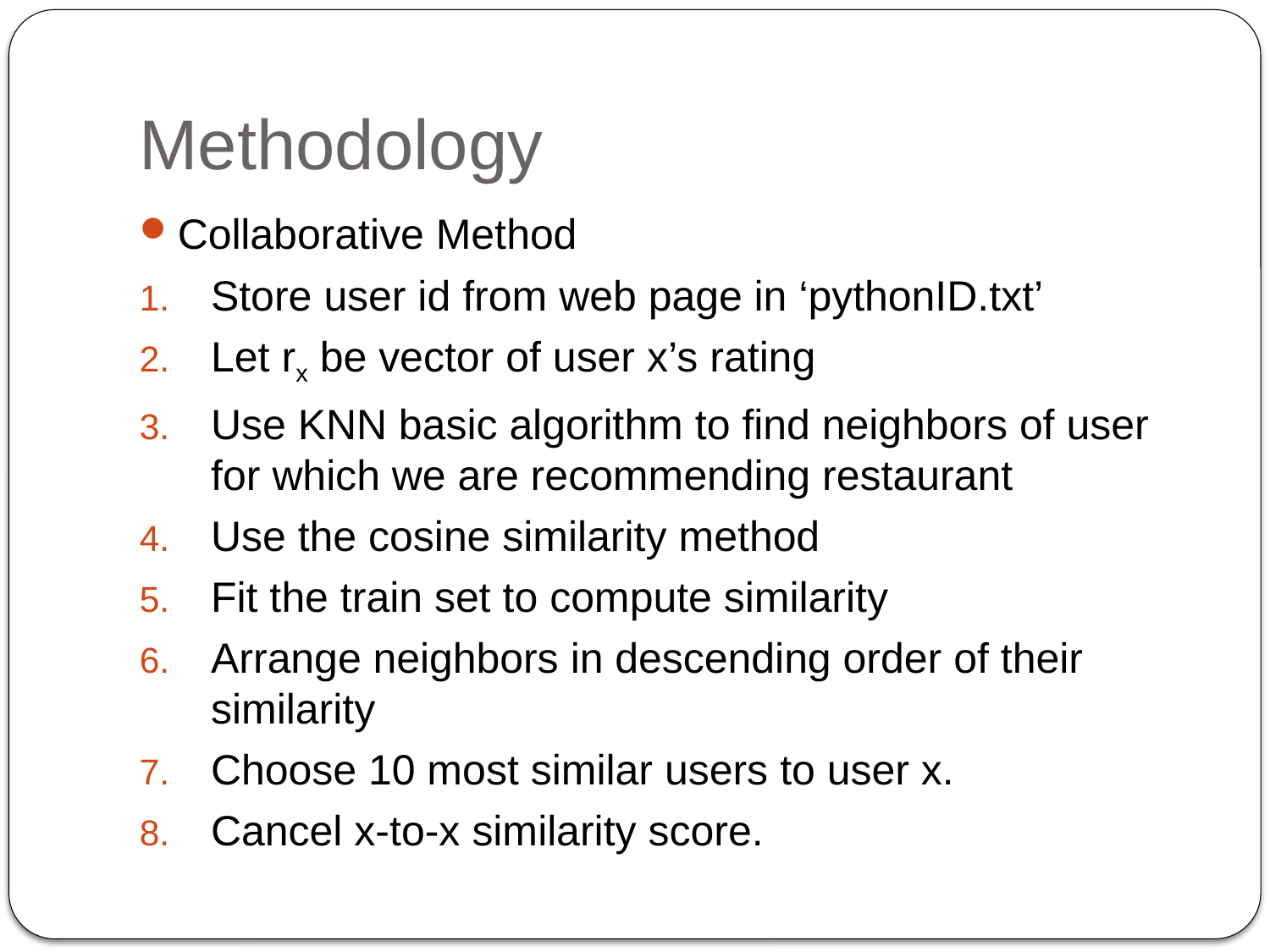

# Methodology
Collaborative Method
Store user id from web page in ‘pythonID.txt’
Let rx be vector of user x’s rating
Use KNN basic algorithm to find neighbors of user for which we are recommending restaurant
Use the cosine similarity method
Fit the train set to compute similarity
Arrange neighbors in descending order of their similarity
Choose 10 most similar users to user x.
Cancel x-to-x similarity score.